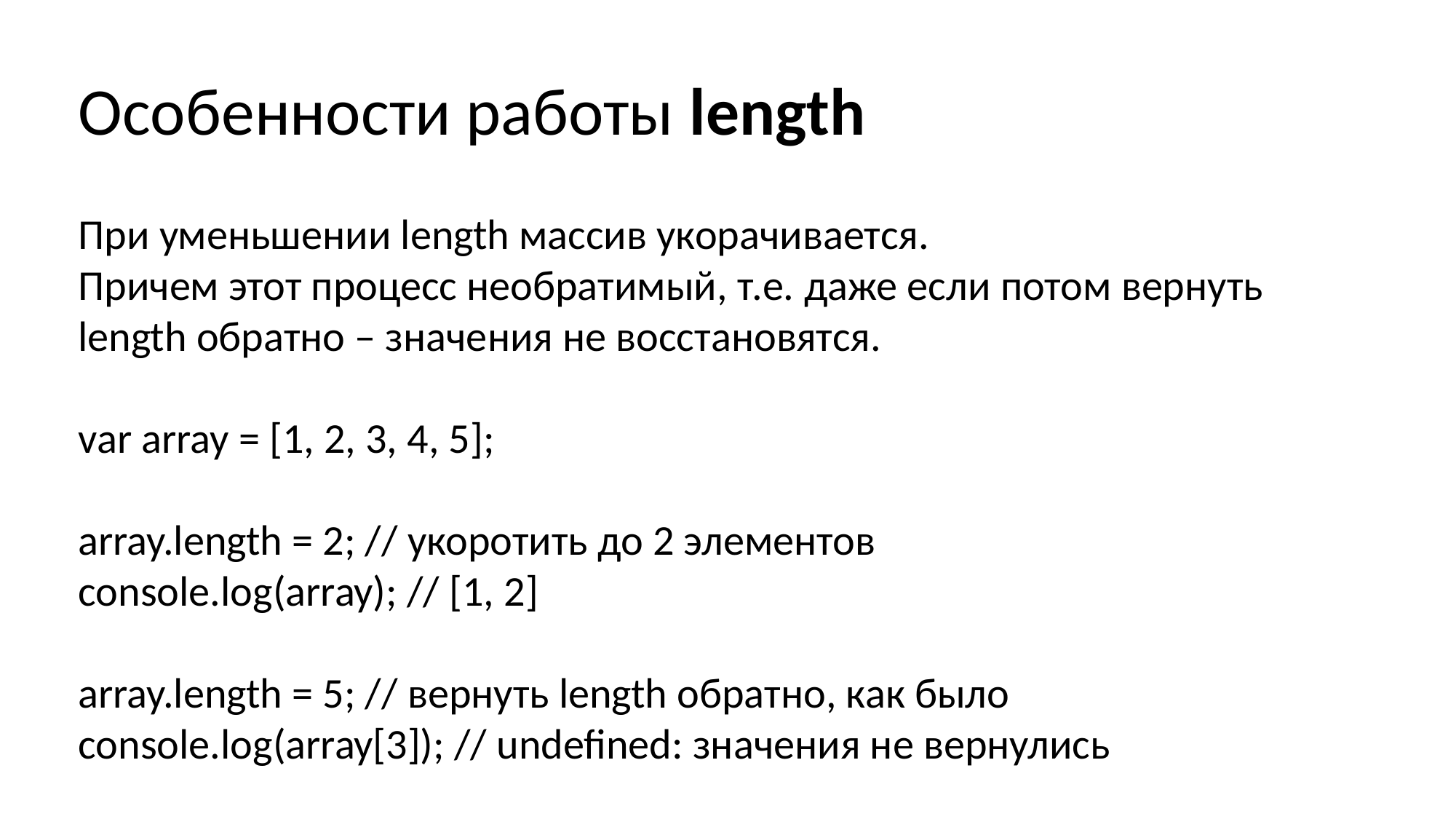

Особенности работы length

При уменьшении length массив укорачивается.
Причем этот процесс необратимый, т.е. даже если потом вернуть length обратно – значения не восстановятся.

var array = [1, 2, 3, 4, 5];

array.length = 2; // укоротить до 2 элементов
console.log(array); // [1, 2]

array.length = 5; // вернуть length обратно, как было
console.log(array[3]); // undefined: значения не вернулись